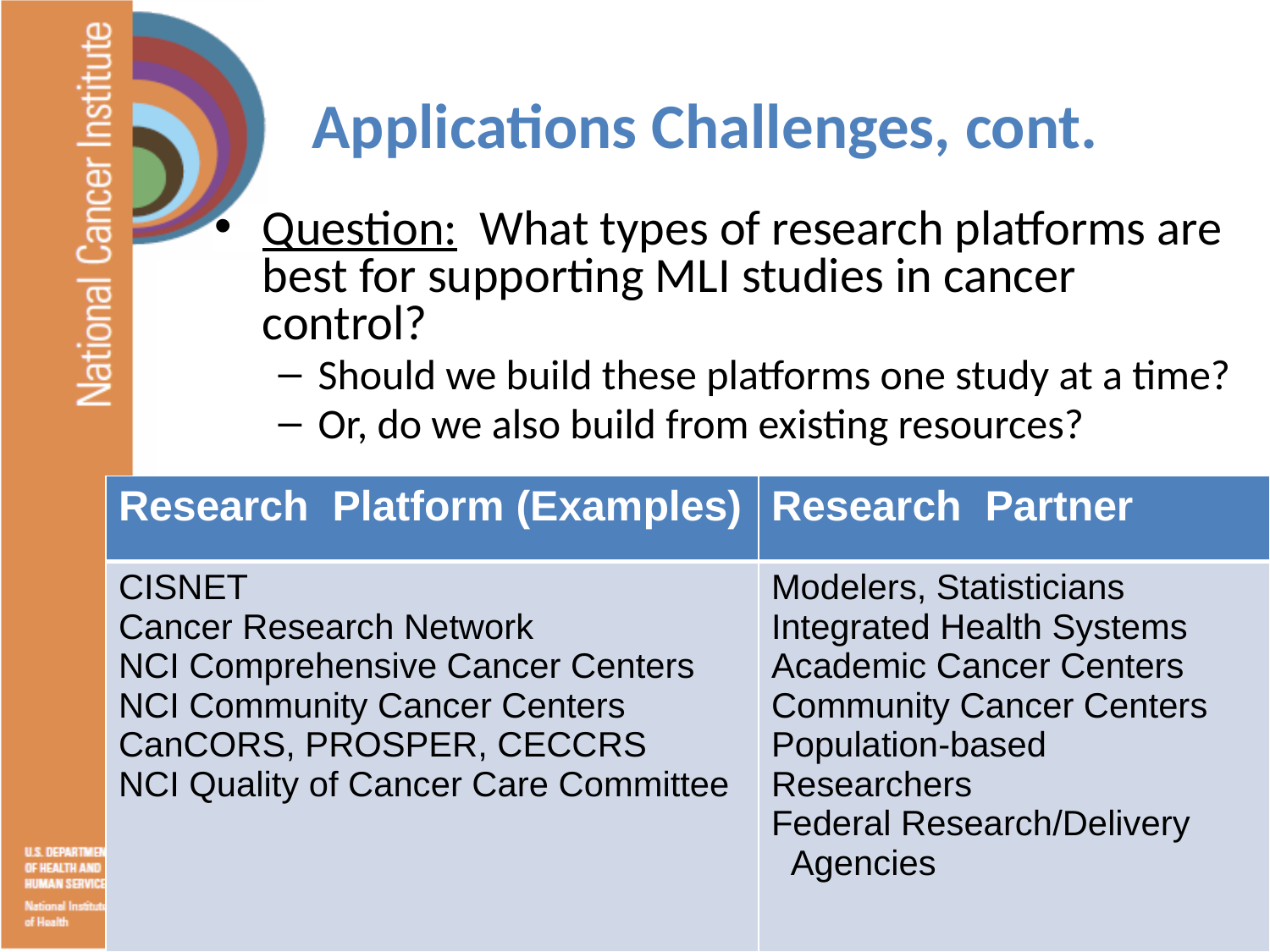

Applications Challenges, cont.
Question:  What types of research platforms are best for supporting MLI studies in cancer control?
Should we build these platforms one study at a time?
Or, do we also build from existing resources?

Research Platform

| Research Platform (Examples) | Research Partner |
| --- | --- |
| CISNET Cancer Research Network NCI Comprehensive Cancer Centers NCI Community Cancer Centers CanCORS, PROSPER, CECCRS NCI Quality of Cancer Care Committee | Modelers, Statisticians Integrated Health Systems Academic Cancer Centers Community Cancer Centers Population-based Researchers Federal Research/Delivery Agencies |